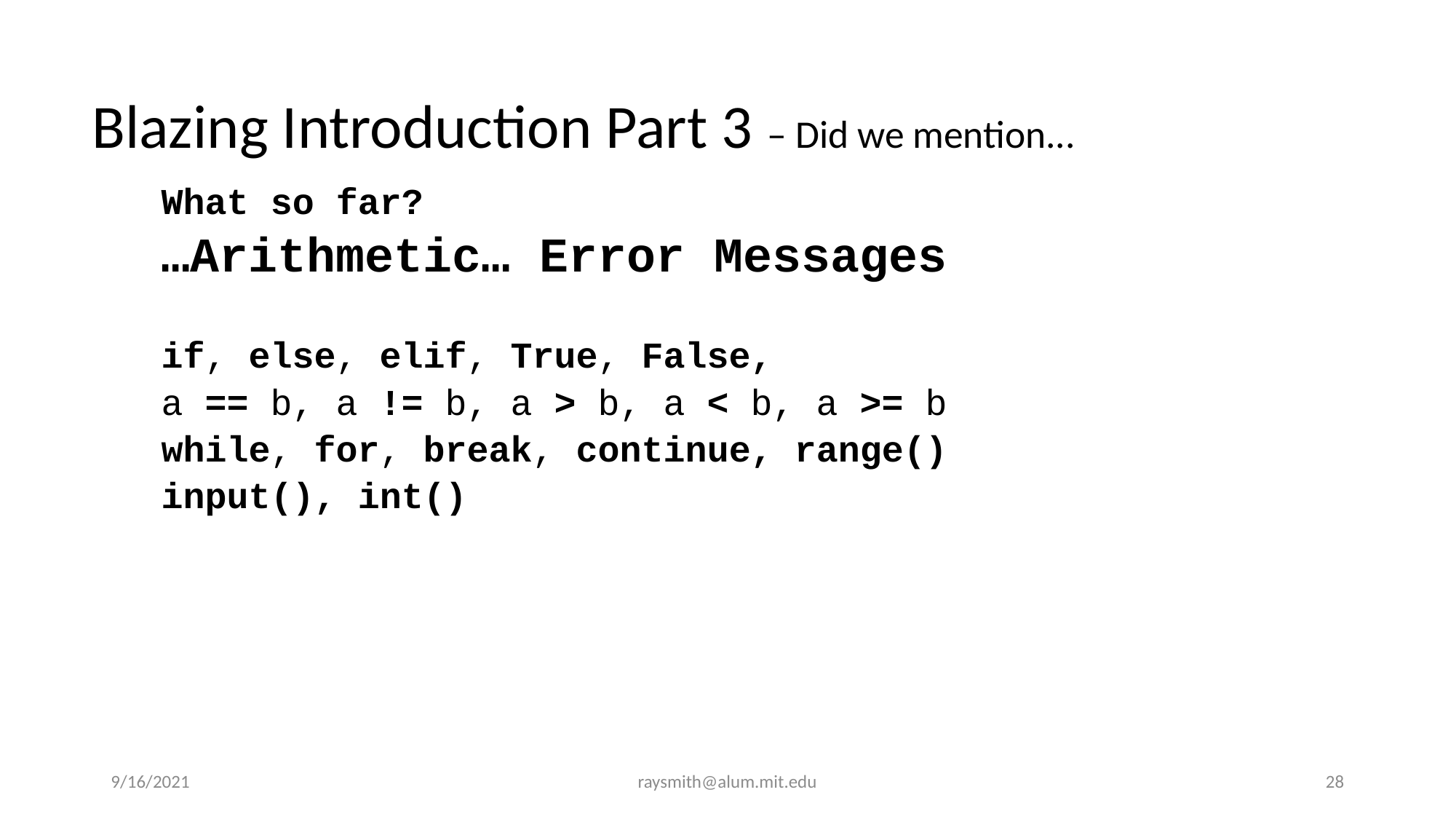

# Blazing Introduction Part 3 – Did we mention...
What so far?
…Arithmetic… Error Messages

if, else, elif, True, False,
a == b, a != b, a > b, a < b, a >= b
while, for, break, continue, range()
input(), int()

9/16/2021
raysmith@alum.mit.edu
28